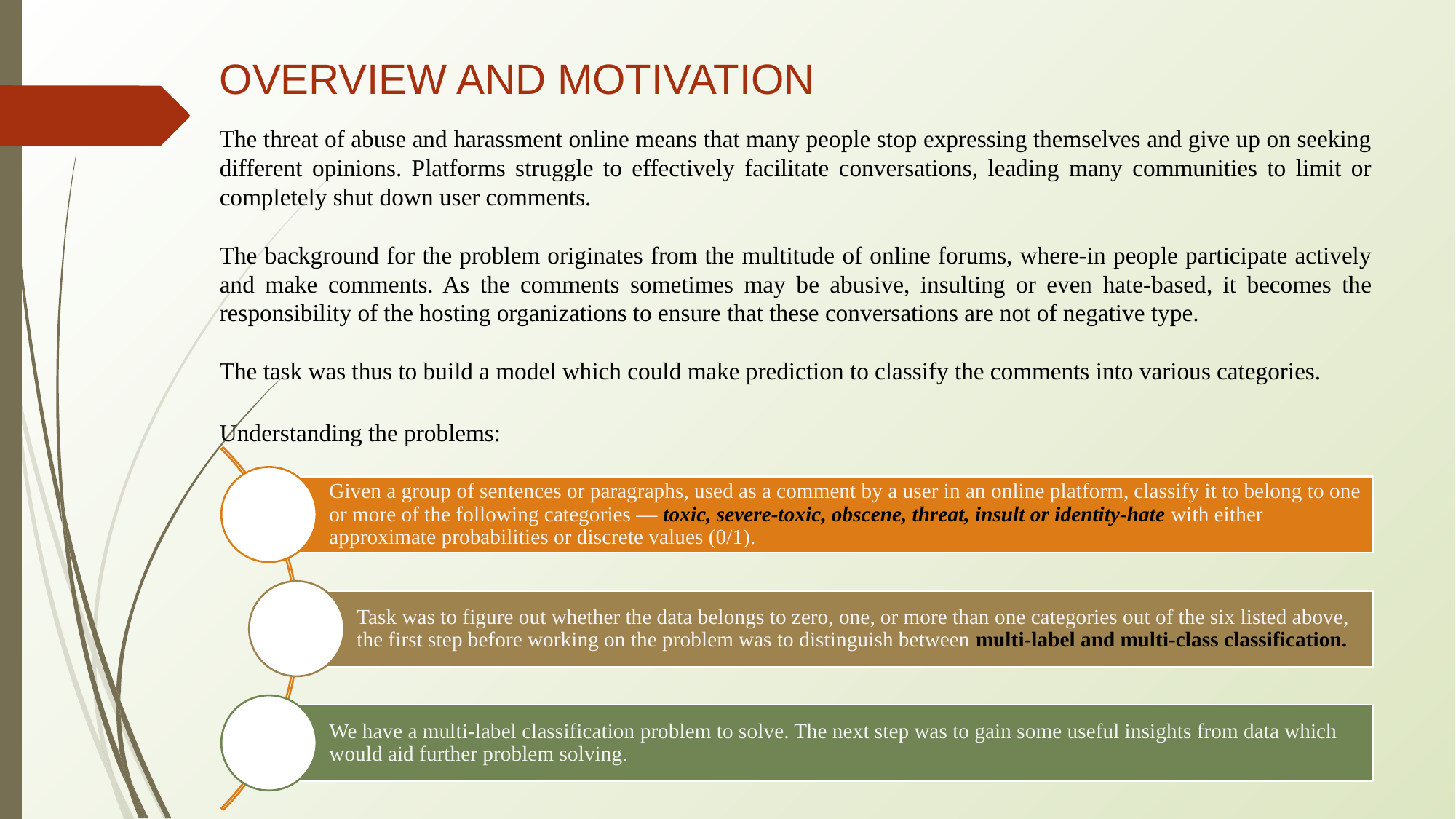

# OVERVIEW AND MOTIVATION
The threat of abuse and harassment online means that many people stop expressing themselves and give up on seeking different opinions. Platforms struggle to effectively facilitate conversations, leading many communities to limit or completely shut down user comments.

The background for the problem originates from the multitude of online forums, where-in people participate actively and make comments. As the comments sometimes may be abusive, insulting or even hate-based, it becomes the responsibility of the hosting organizations to ensure that these conversations are not of negative type.

The task was thus to build a model which could make prediction to classify the comments into various categories.

Understanding the problems:

Given a group of sentences or paragraphs, used as a comment by a user in an online platform, classify it to belong to one or more of the following categories — toxic, severe-toxic, obscene, threat, insult or identity-hate with either approximate probabilities or discrete values (0/1).

Task was to figure out whether the data belongs to zero, one, or more than one categories out of the six listed above, the first step before working on the problem was to distinguish between multi-label and multi-class classification.

We have a multi-label classification problem to solve. The next step was to gain some useful insights from data which would aid further problem solving.